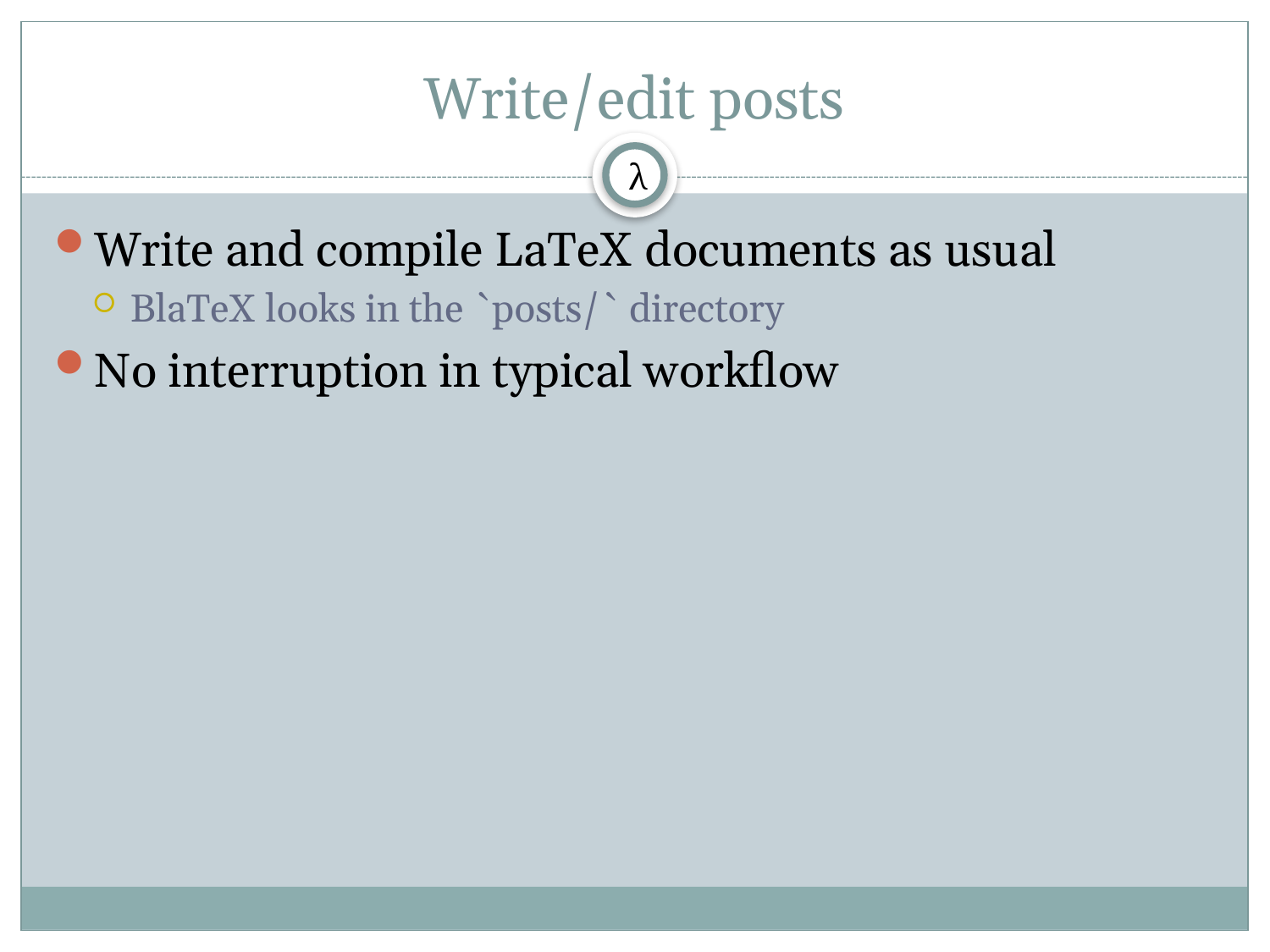

# Write/edit posts
λ
Write and compile LaTeX documents as usual
BlaTeX looks in the `posts/` directory
No interruption in typical workflow